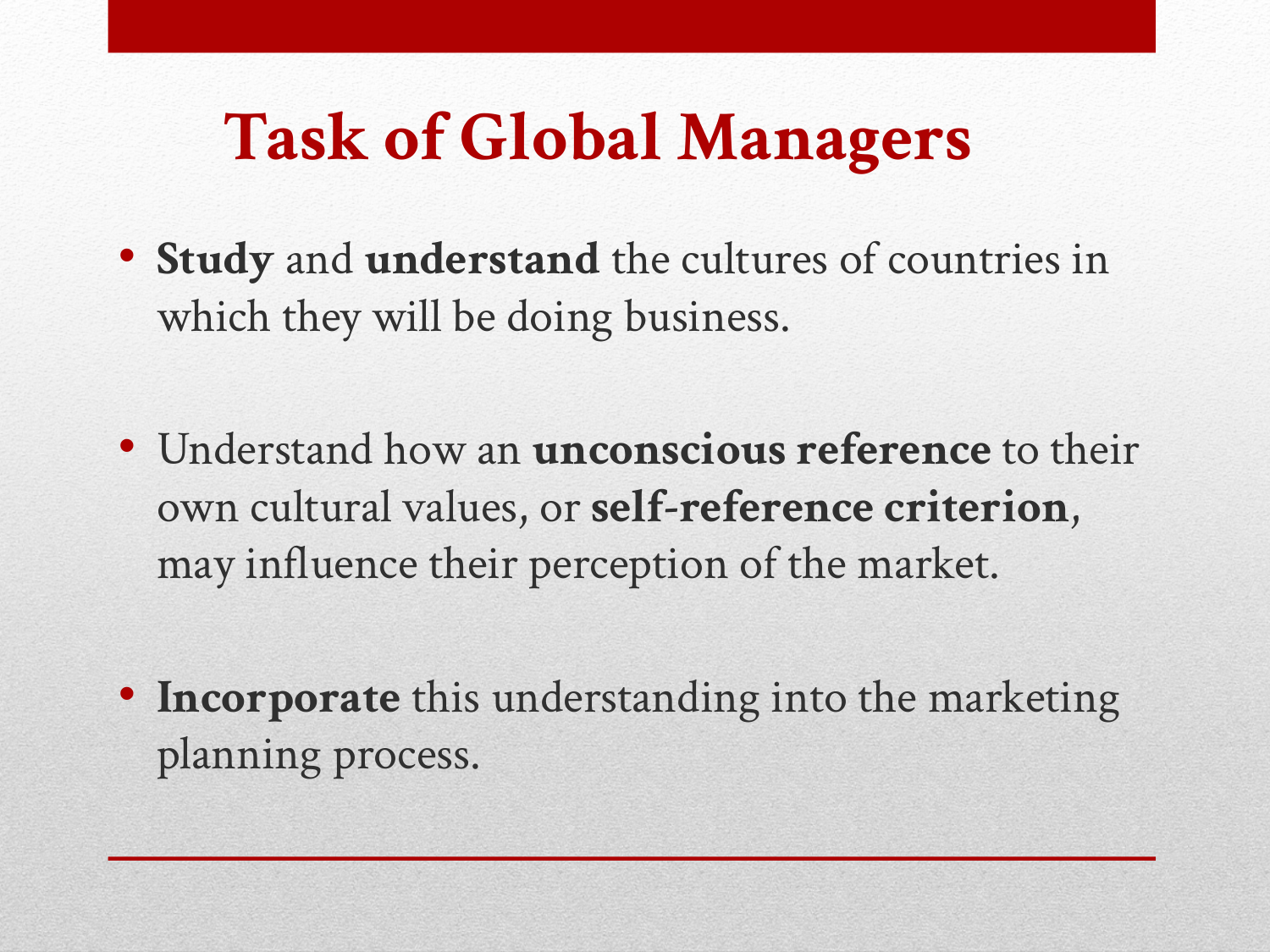

# Task of Global Managers
Study and understand the cultures of countries in which they will be doing business.

Understand how an unconscious reference to their own cultural values, or self-reference criterion, may influence their perception of the market.

Incorporate this understanding into the marketing planning process.